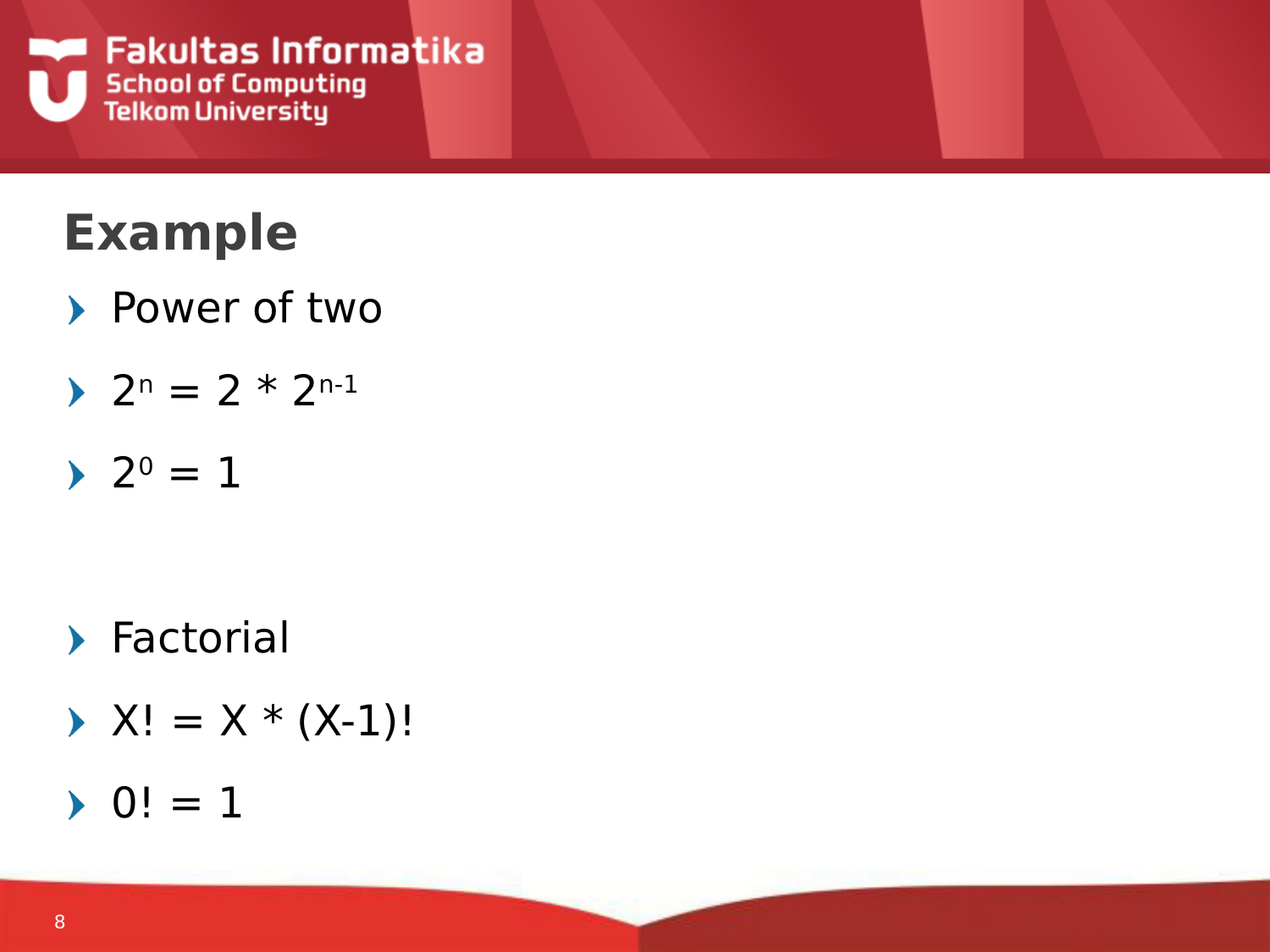

# Example
Power of two
2n = 2 * 2n-1
20 = 1

Factorial
X! = X * (X-1)!
0! = 1
8